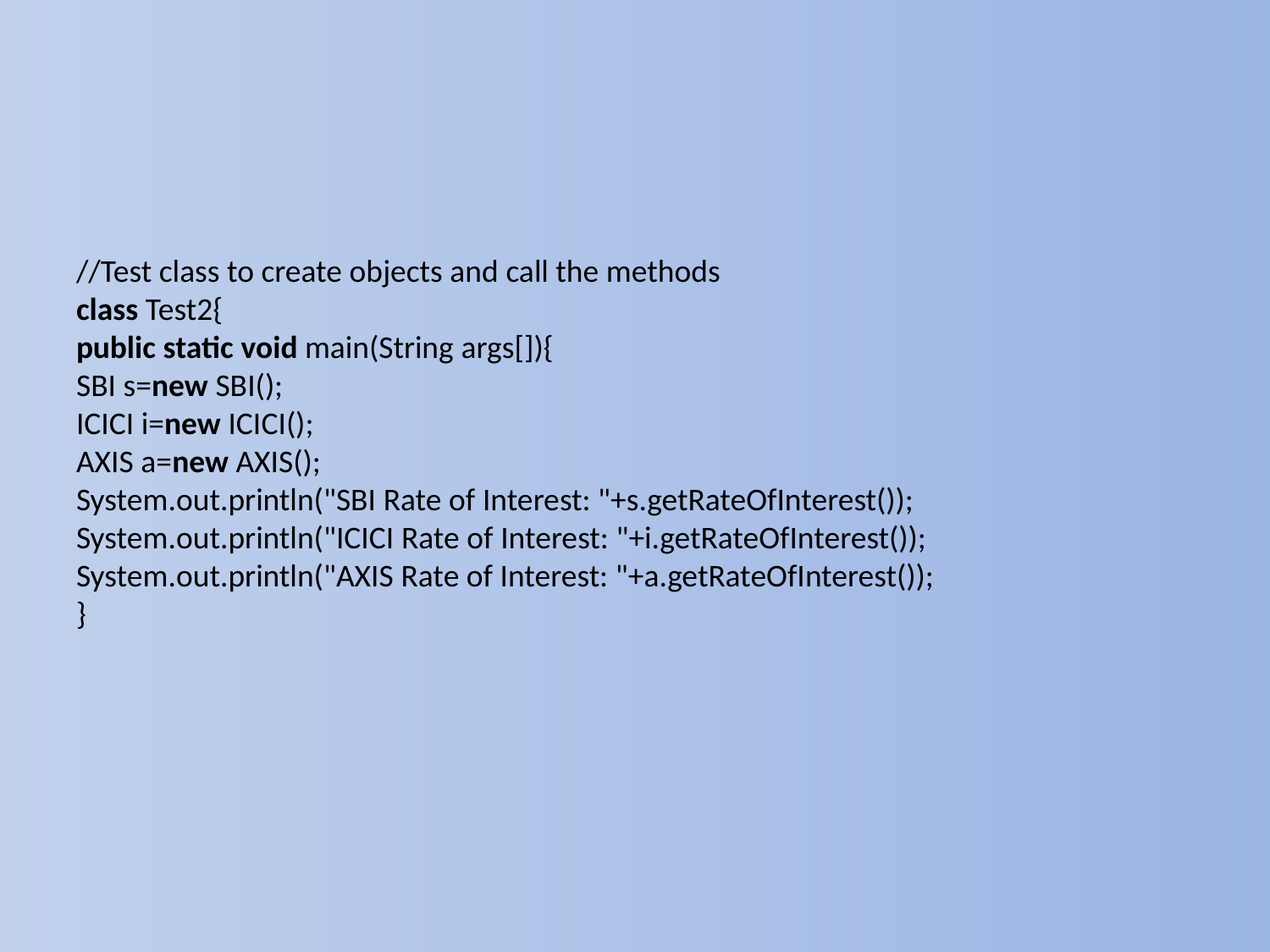

# //Test class to create objects and call the methods   class Test2{   public static void main(String args[]){   SBI s=new SBI();   ICICI i=new ICICI();   AXIS a=new AXIS();   System.out.println("SBI Rate of Interest: "+s.getRateOfInterest());   System.out.println("ICICI Rate of Interest: "+i.getRateOfInterest());   System.out.println("AXIS Rate of Interest: "+a.getRateOfInterest());   }